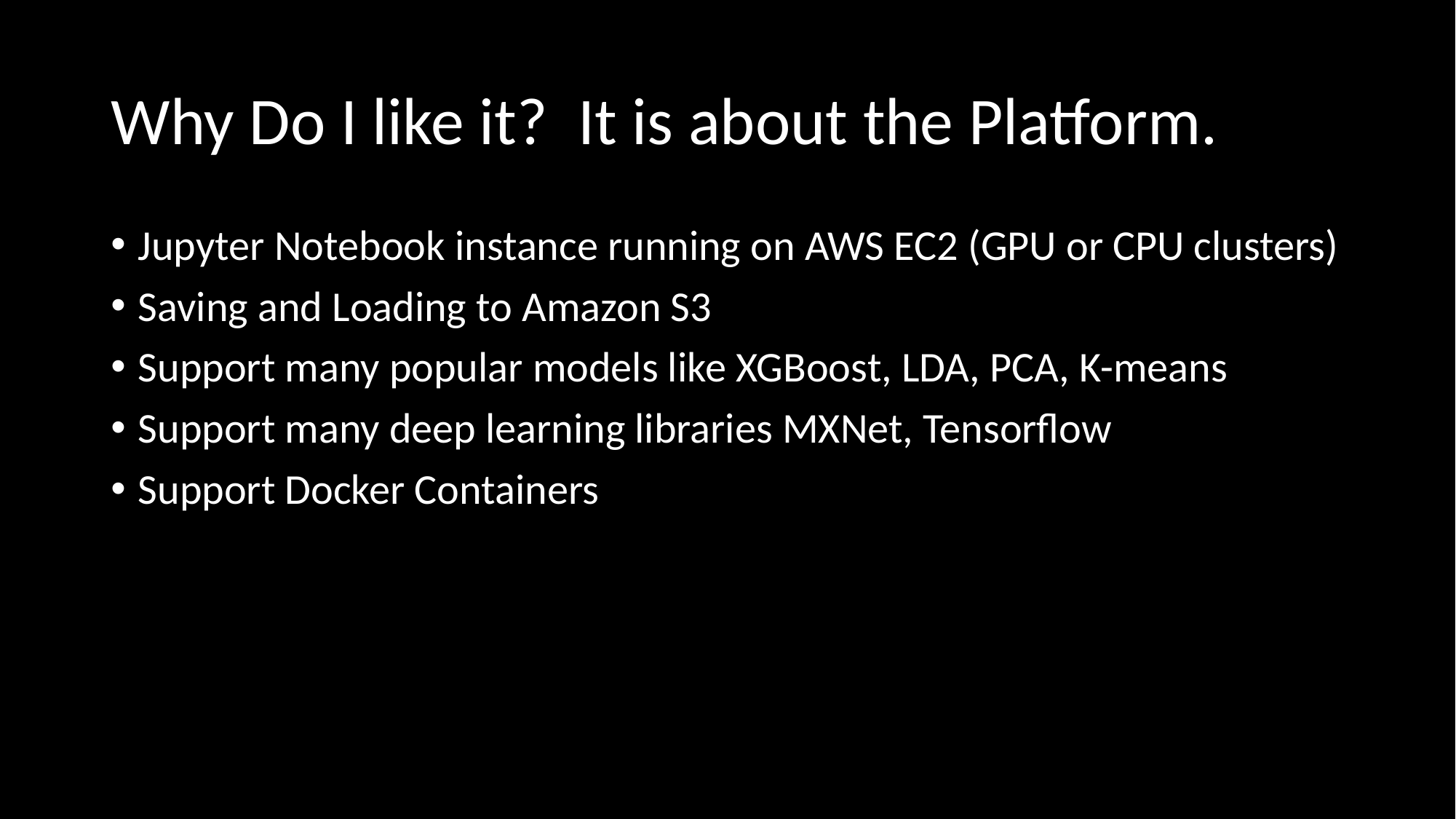

# Why Do I like it?  It is about the Platform.
Jupyter Notebook instance running on AWS EC2 (GPU or CPU clusters)
Saving and Loading to Amazon S3
Support many popular models like XGBoost, LDA, PCA, K-means
Support many deep learning libraries MXNet, Tensorflow
Support Docker Containers